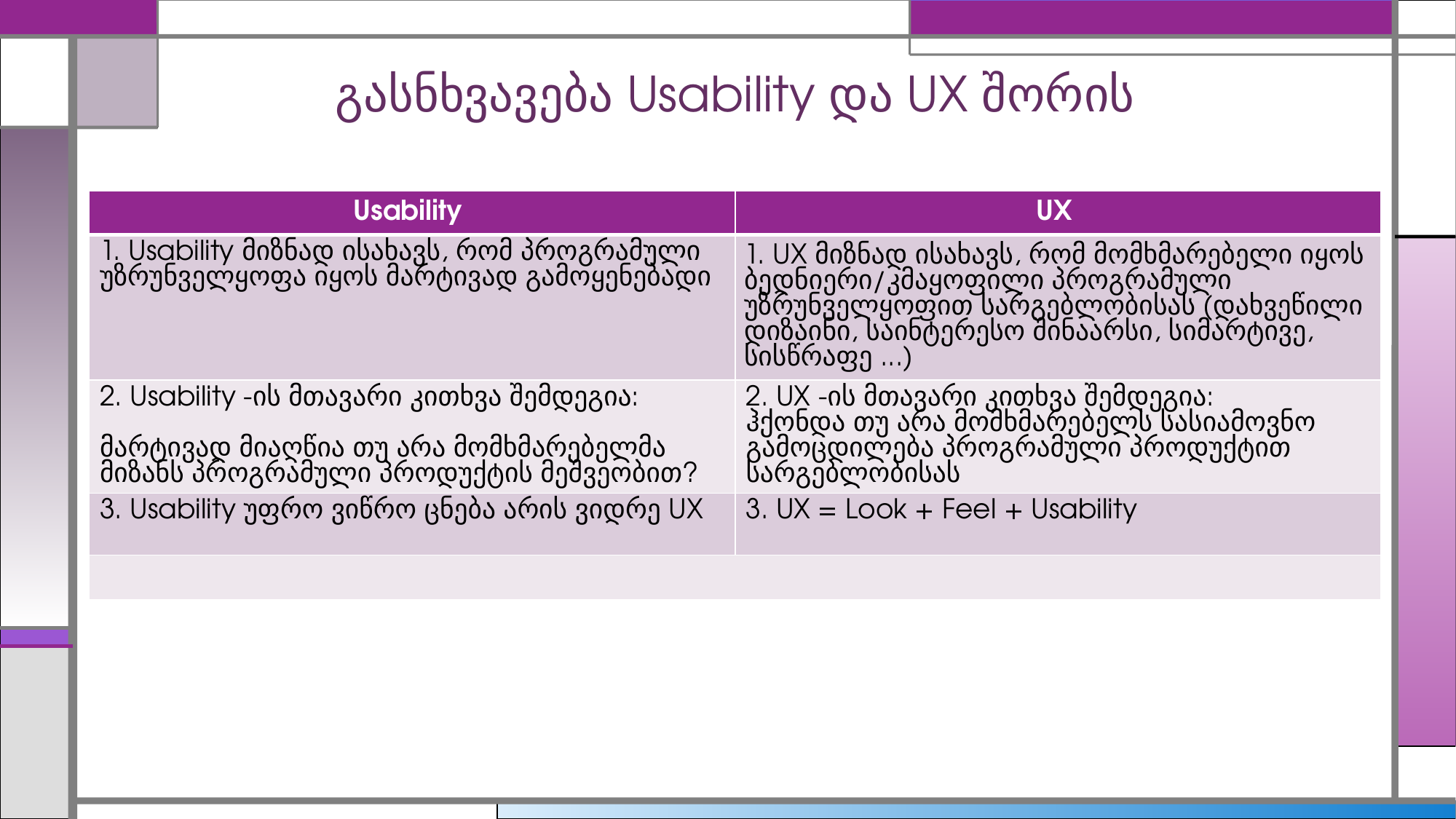

# გასნხვავება Usability და UX შორის

| Usability | UX |
| --- | --- |
| 1. Usability მიზნად ისახავს, რომ პროგრამული უზრუნველყოფა იყოს მარტივად გამოყენებადი | 1. UX მიზნად ისახავს, რომ მომხმარებელი იყოს ბედნიერი/კმაყოფილი პროგრამული უზრუნველყოფით სარგებლობისას (დახვეწილი დიზაინი, საინტერესო შინაარსი, სიმარტივე, სისწრაფე ...) |
| 2. Usability -ის მთავარი კითხვა შემდეგია: მარტივად მიაღწია თუ არა მომხმარებელმა მიზანს პროგრამული პროდუქტის მეშვეობით? | 2. UX -ის მთავარი კითხვა შემდეგია: ჰქონდა თუ არა მომხმარებელს სასიამოვნო გამოცდილება პროგრამული პროდუქტით სარგებლობისას |
| 3. Usability უფრო ვიწრო ცნება არის ვიდრე UX | 3. UX = Look + Feel + Usability |
|  |  |